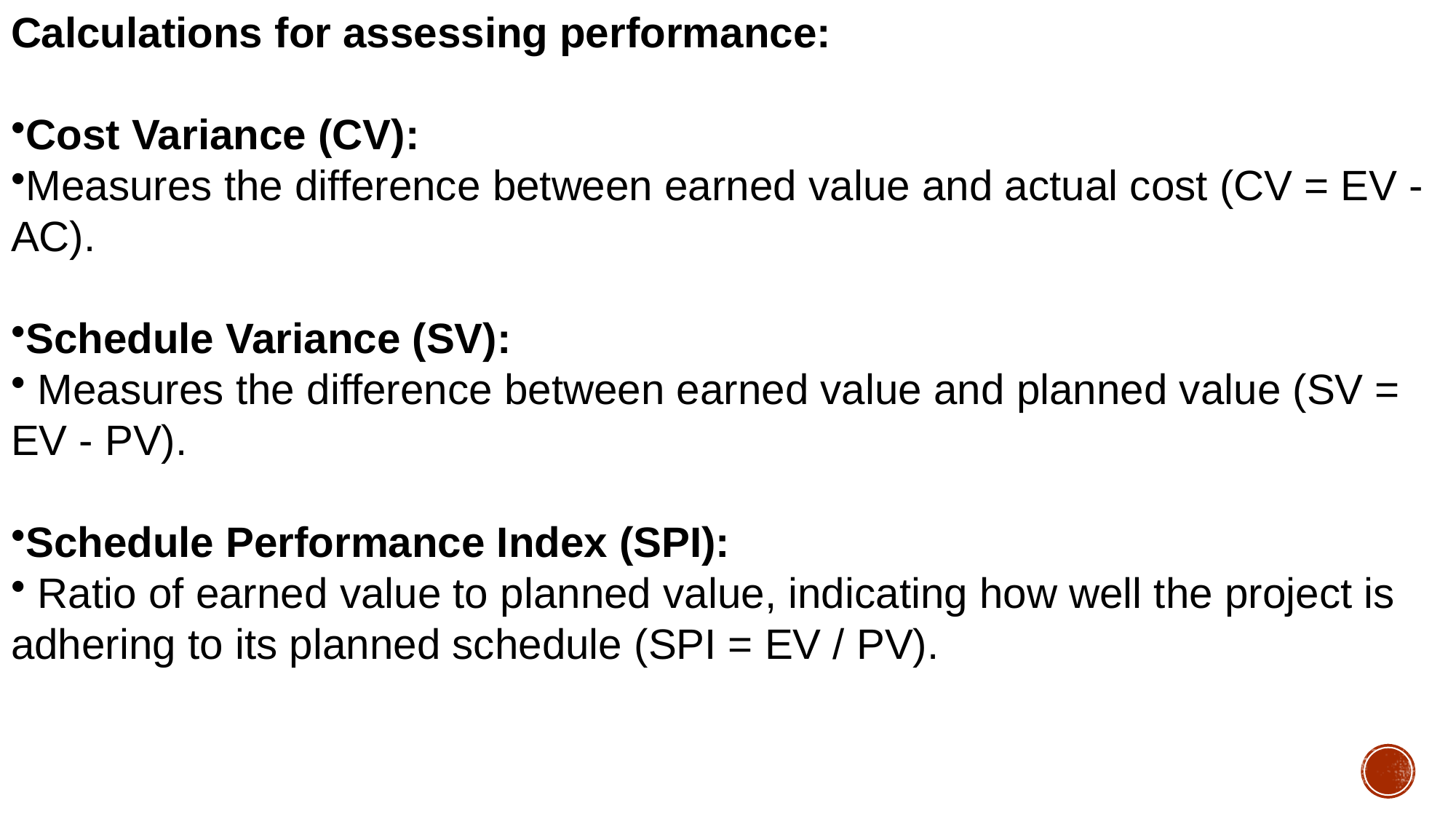

Calculations for assessing performance:

Cost Variance (CV):
Measures the difference between earned value and actual cost (CV = EV - AC).

Schedule Variance (SV):
 Measures the difference between earned value and planned value (SV = EV - PV).

Schedule Performance Index (SPI):
 Ratio of earned value to planned value, indicating how well the project is adhering to its planned schedule (SPI = EV / PV).